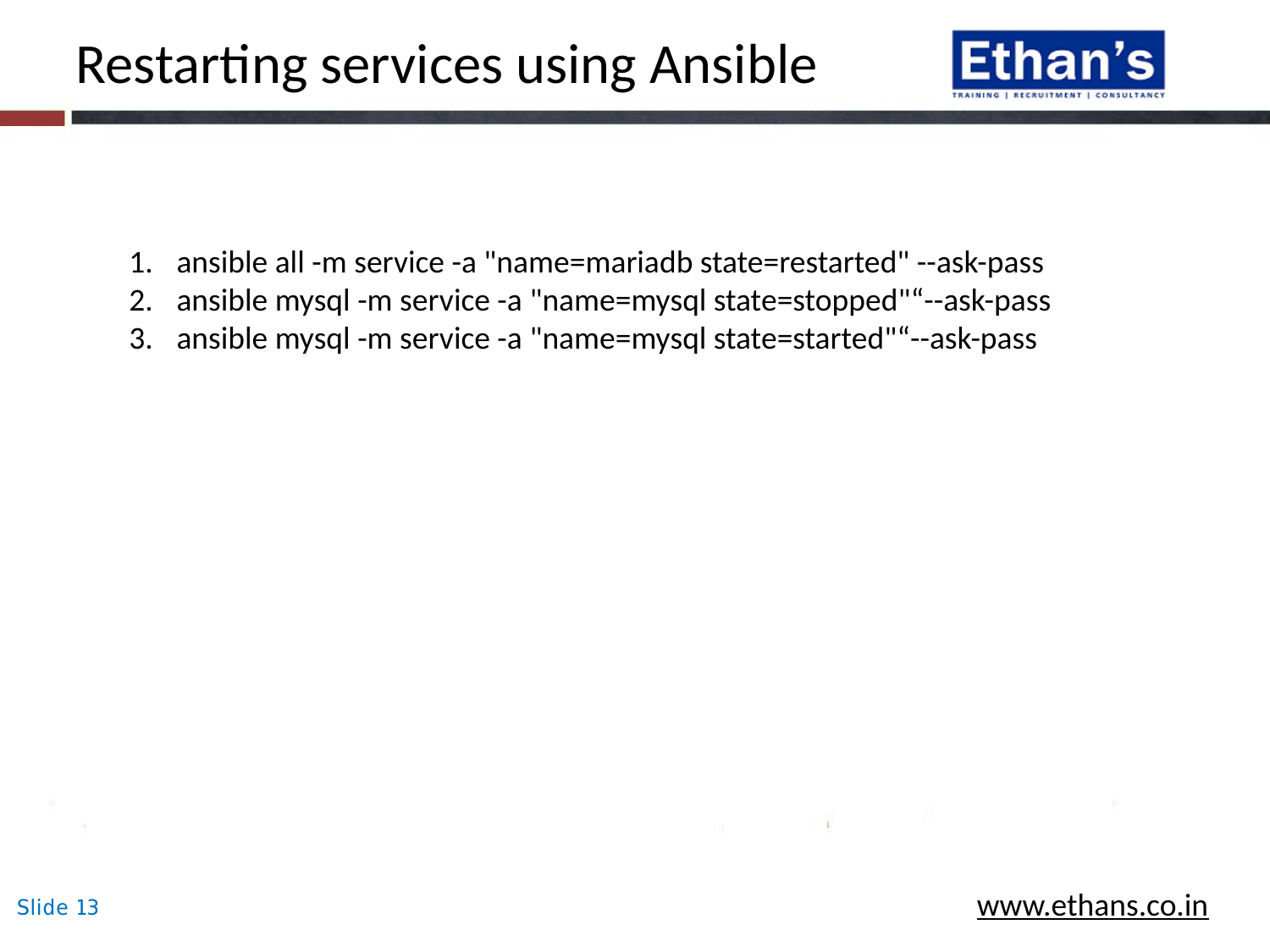

Restarting services using Ansible

ansible all -m service -a "name=mariadb state=restarted" --ask-pass
ansible mysql -m service -a "name=mysql state=stopped"“--ask-pass
ansible mysql -m service -a "name=mysql state=started"“--ask-pass